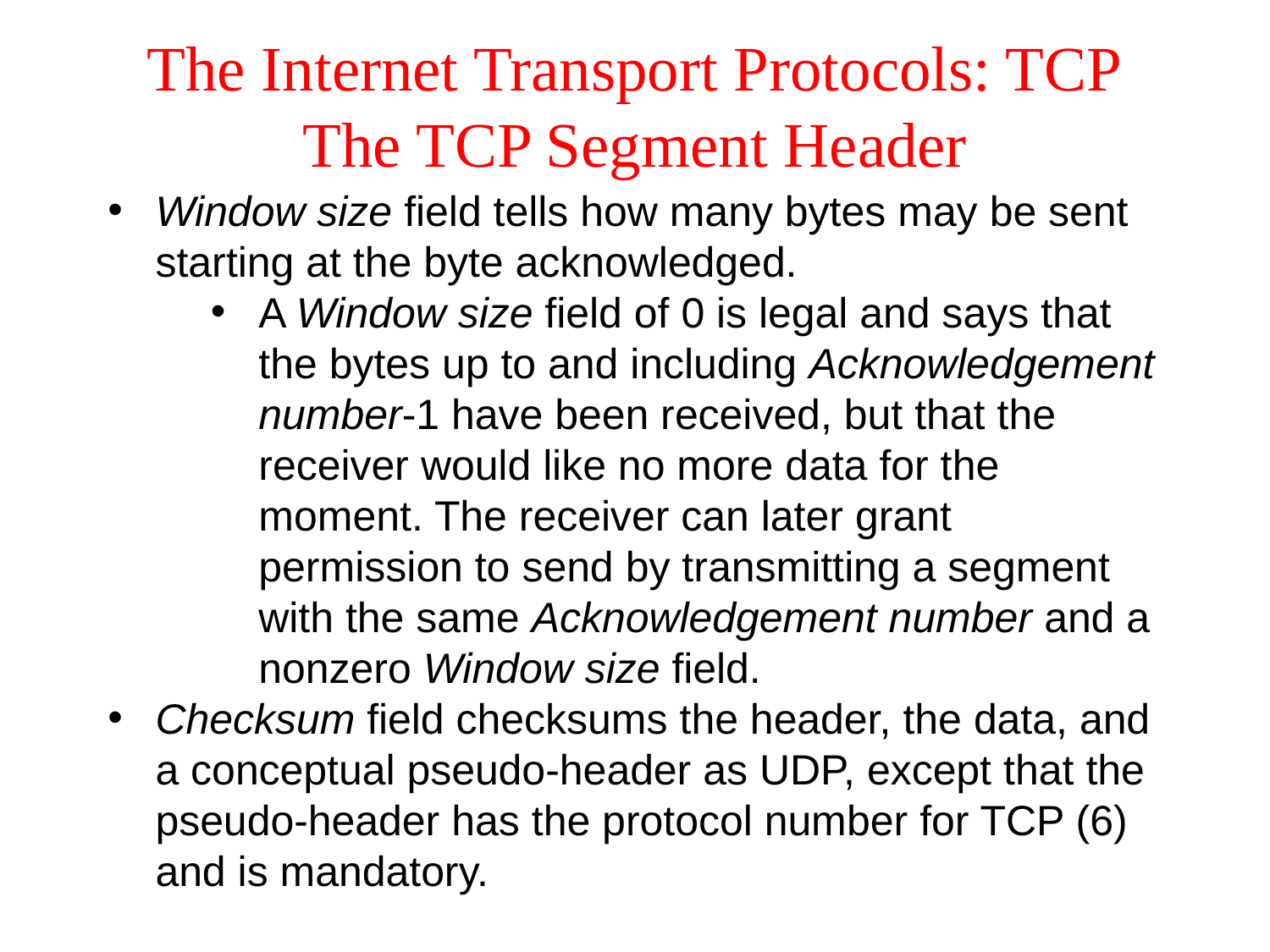

# The Internet Transport Protocols: TCP The TCP Segment Header
Window size field tells how many bytes may be sent starting at the byte acknowledged.
A Window size field of 0 is legal and says that the bytes up to and including Acknowledgement number-1 have been received, but that the receiver would like no more data for the moment. The receiver can later grant permission to send by transmitting a segment with the same Acknowledgement number and a nonzero Window size field.
Checksum field checksums the header, the data, and a conceptual pseudo-header as UDP, except that the pseudo-header has the protocol number for TCP (6) and is mandatory.